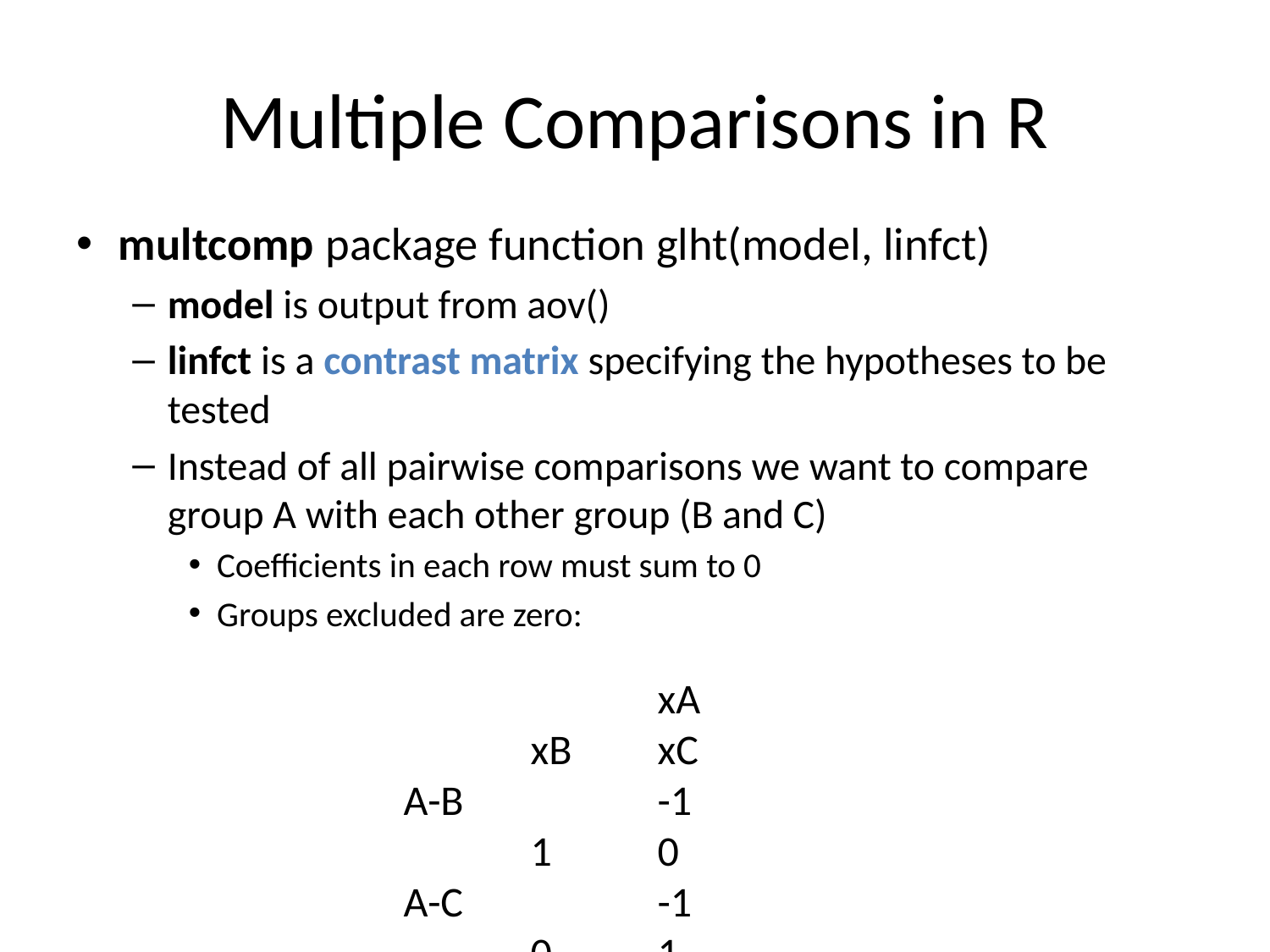

# Multiple Comparisons in R
multcomp package function glht(model, linfct)
model is output from aov()
linfct is a contrast matrix specifying the hypotheses to be tested
Instead of all pairwise comparisons we want to compare group A with each other group (B and C)
Coefficients in each row must sum to 0
Groups excluded are zero:
		xA	xB	xC
A-B		-1	1	0
A-C		-1	0	1